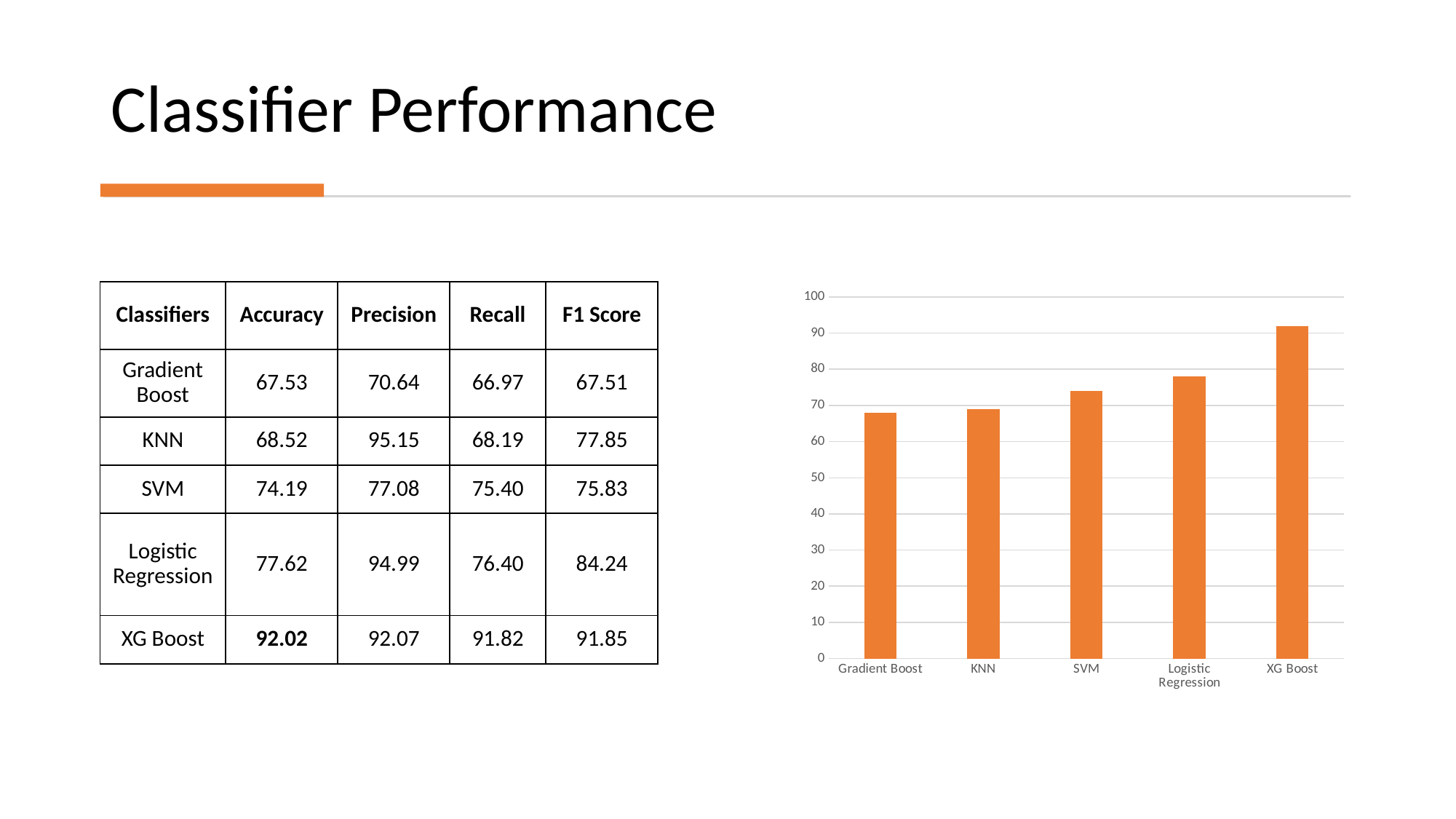

# Classifier Performance

| Classifiers | Accuracy | Precision | Recall | F1 Score |
| --- | --- | --- | --- | --- |
| Gradient Boost | 67.53 | 70.64 | 66.97 | 67.51 |
| KNN | 68.52 | 95.15 | 68.19 | 77.85 |
| SVM | 74.19 | 77.08 | 75.40 | 75.83 |
| Logistic Regression | 77.62 | 94.99 | 76.40 | 84.24 |
| XG Boost | 92.02 | 92.07 | 91.82 | 91.85 |

### Chart

| Category | Accuracy in Percentage |
|---|---|
| Gradient Boost | 68.0 |
| KNN | 69.0 |
| SVM | 74.0 |
| Logistic Regression | 78.0 |
| XG Boost | 92.0 |